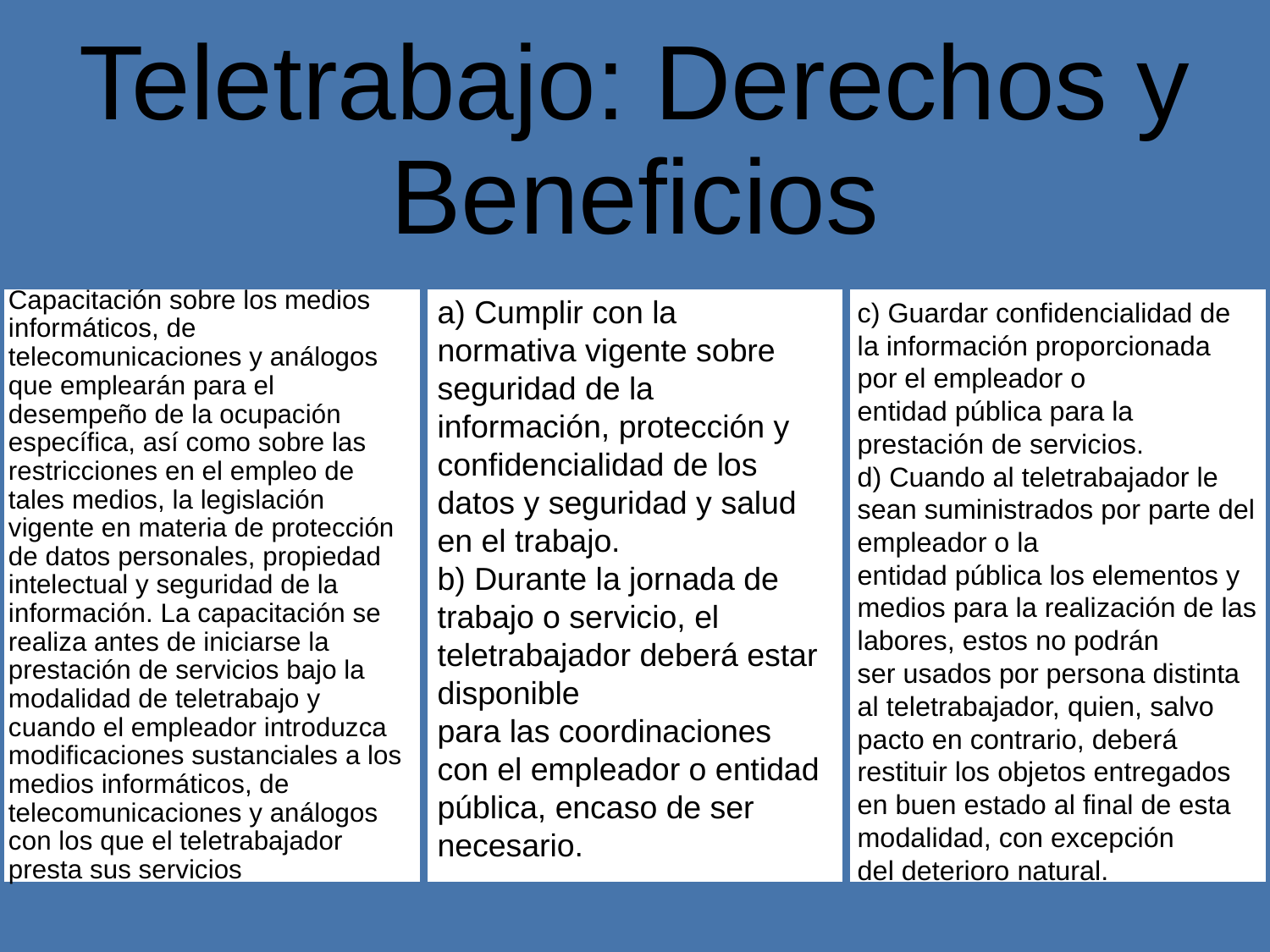

Teletrabajo: Derechos y Beneficios
Capacitación sobre los medios informáticos, de telecomunicaciones y análogos que emplearán para el desempeño de la ocupación específica, así como sobre las restricciones en el empleo de tales medios, la legislación vigente en materia de protección de datos personales, propiedad intelectual y seguridad de la información. La capacitación se realiza antes de iniciarse la prestación de servicios bajo la modalidad de teletrabajo y cuando el empleador introduzca modificaciones sustanciales a los medios informáticos, de telecomunicaciones y análogos con los que el teletrabajador presta sus servicios

a) Cumplir con la normativa vigente sobre seguridad de la información, protección y
confidencialidad de los datos y seguridad y salud en el trabajo.
b) Durante la jornada de trabajo o servicio, el teletrabajador deberá estar disponible
para las coordinaciones con el empleador o entidad pública, encaso de ser necesario.
c) Guardar confidencialidad de la información proporcionada por el empleador o
entidad pública para la prestación de servicios.
d) Cuando al teletrabajador le sean suministrados por parte del empleador o la
entidad pública los elementos y medios para la realización de las labores, estos no podrán
ser usados por persona distinta al teletrabajador, quien, salvo pacto en contrario, deberá restituir los objetos entregados en buen estado al final de esta modalidad, con excepción
del deterioro natural.